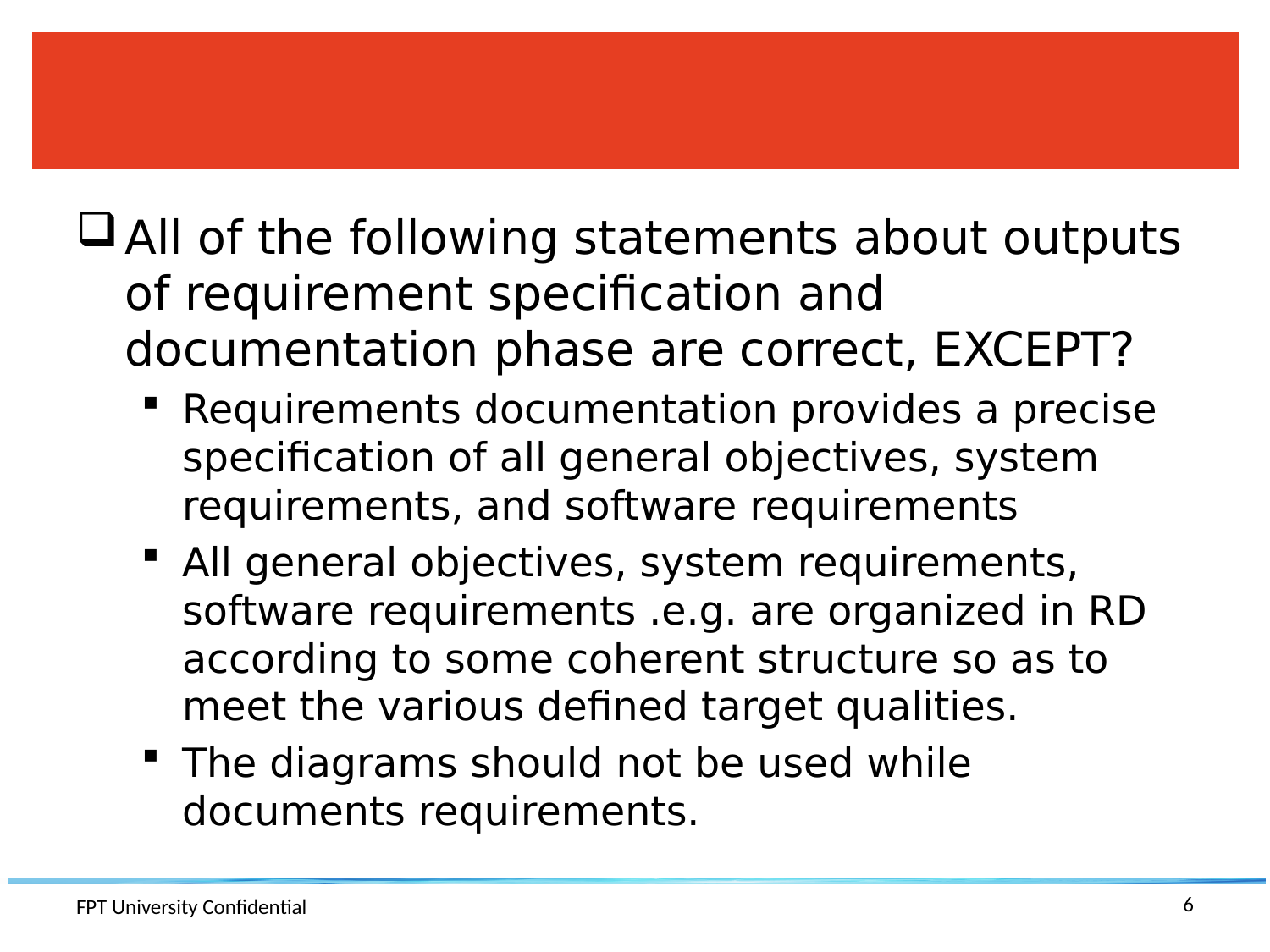

#
All of the following statements about outputs of requirement specification and documentation phase are correct, EXCEPT?
Requirements documentation provides a precise specification of all general objectives, system requirements, and software requirements
All general objectives, system requirements, software requirements .e.g. are organized in RD according to some coherent structure so as to meet the various defined target qualities.
The diagrams should not be used while documents requirements.